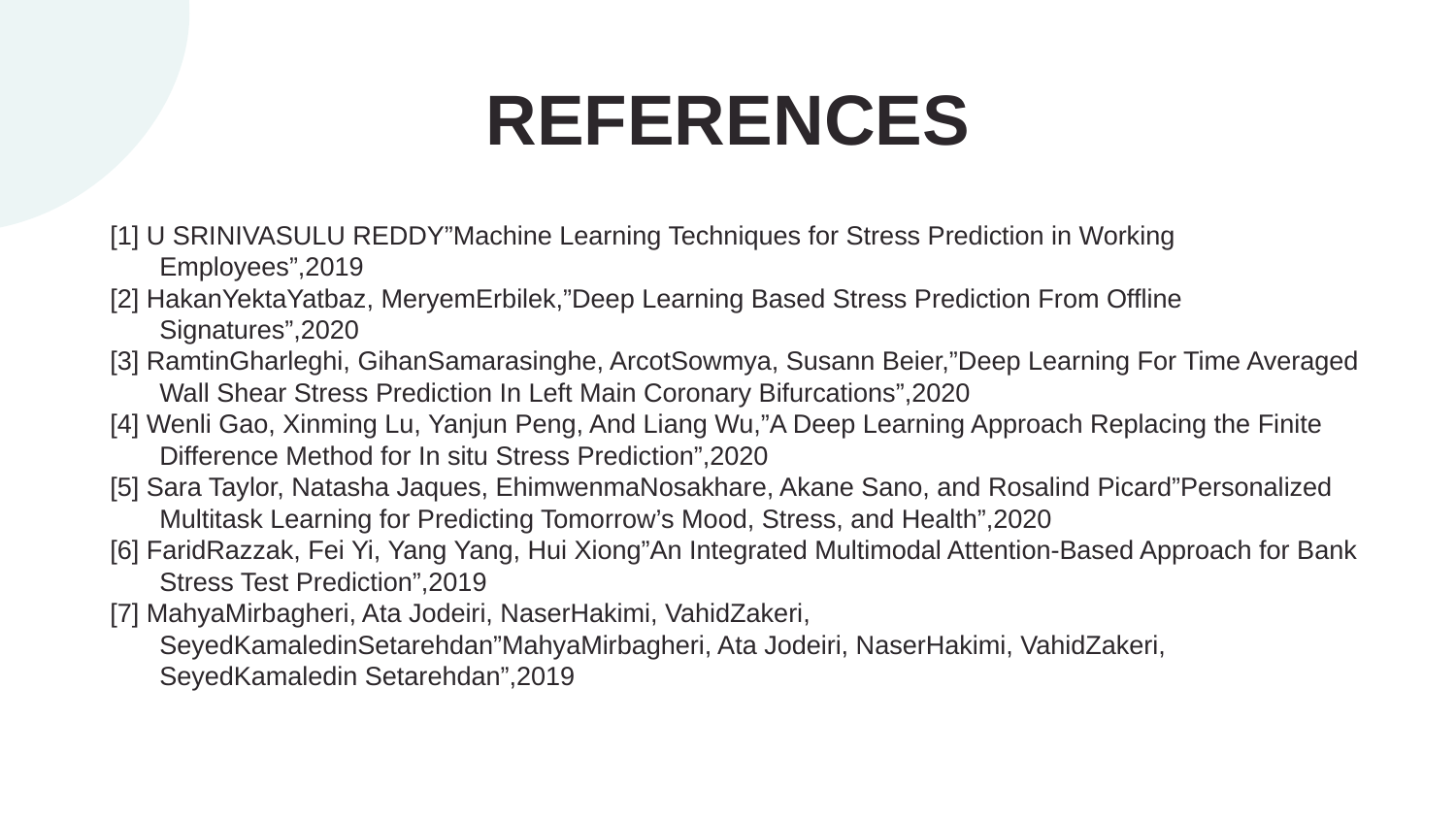

# REFERENCES
[1] U SRINIVASULU REDDY”Machine Learning Techniques for Stress Prediction in Working Employees”,2019
[2] HakanYektaYatbaz, MeryemErbilek,”Deep Learning Based Stress Prediction From Offline Signatures”,2020
[3] RamtinGharleghi, GihanSamarasinghe, ArcotSowmya, Susann Beier,”Deep Learning For Time Averaged Wall Shear Stress Prediction In Left Main Coronary Bifurcations”,2020
[4] Wenli Gao, Xinming Lu, Yanjun Peng, And Liang Wu,”A Deep Learning Approach Replacing the Finite Difference Method for In situ Stress Prediction”,2020
[5] Sara Taylor, Natasha Jaques, EhimwenmaNosakhare, Akane Sano, and Rosalind Picard”Personalized Multitask Learning for Predicting Tomorrow’s Mood, Stress, and Health”,2020
[6] FaridRazzak, Fei Yi, Yang Yang, Hui Xiong”An Integrated Multimodal Attention-Based Approach for Bank Stress Test Prediction”,2019
[7] MahyaMirbagheri, Ata Jodeiri, NaserHakimi, VahidZakeri, SeyedKamaledinSetarehdan”MahyaMirbagheri, Ata Jodeiri, NaserHakimi, VahidZakeri, SeyedKamaledin Setarehdan”,2019